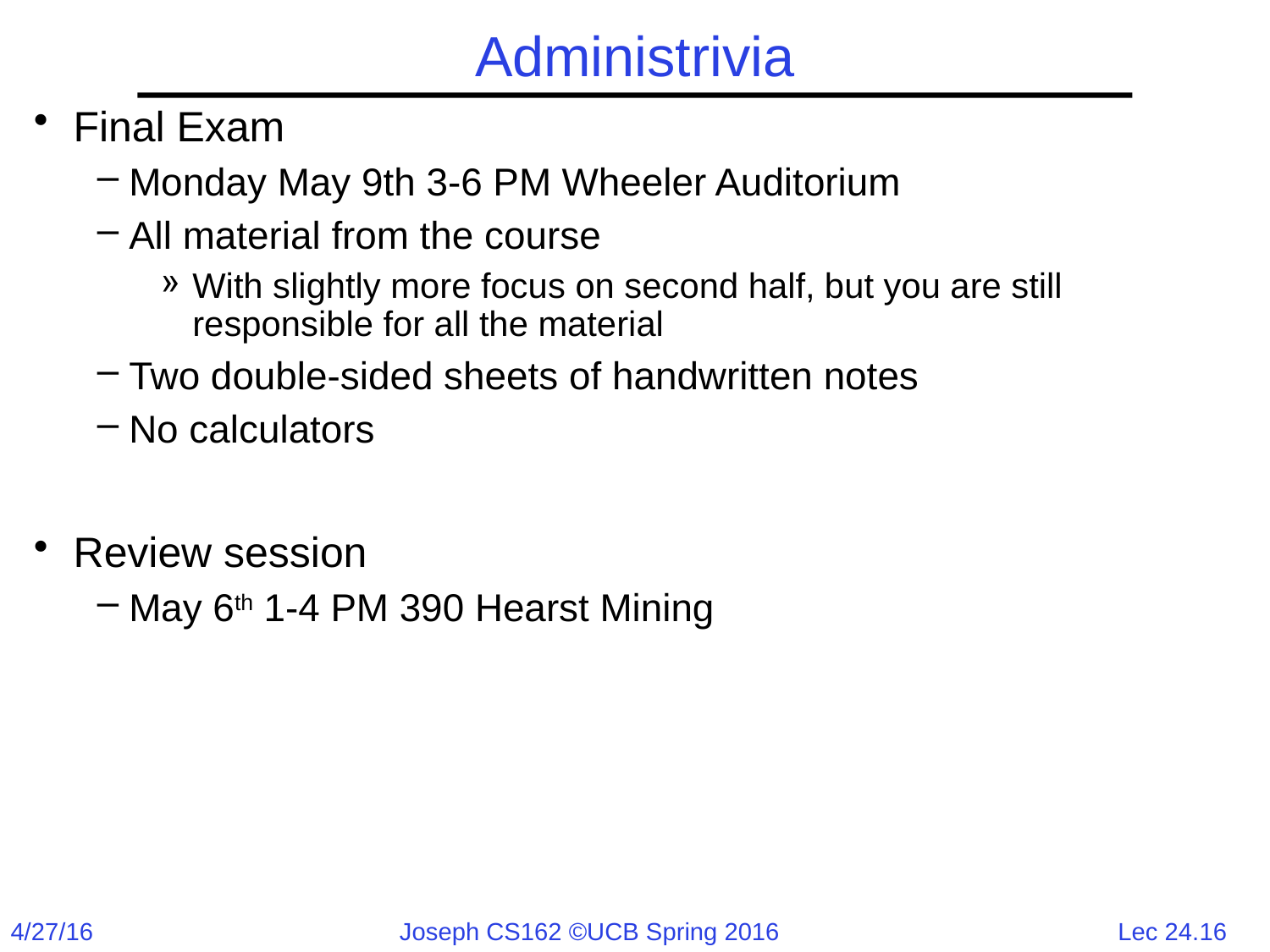

# Administrivia
Final Exam
Monday May 9th 3-6 PM Wheeler Auditorium
All material from the course
With slightly more focus on second half, but you are still responsible for all the material
Two double-sided sheets of handwritten notes
No calculators

Review session
May 6th 1-4 PM 390 Hearst Mining